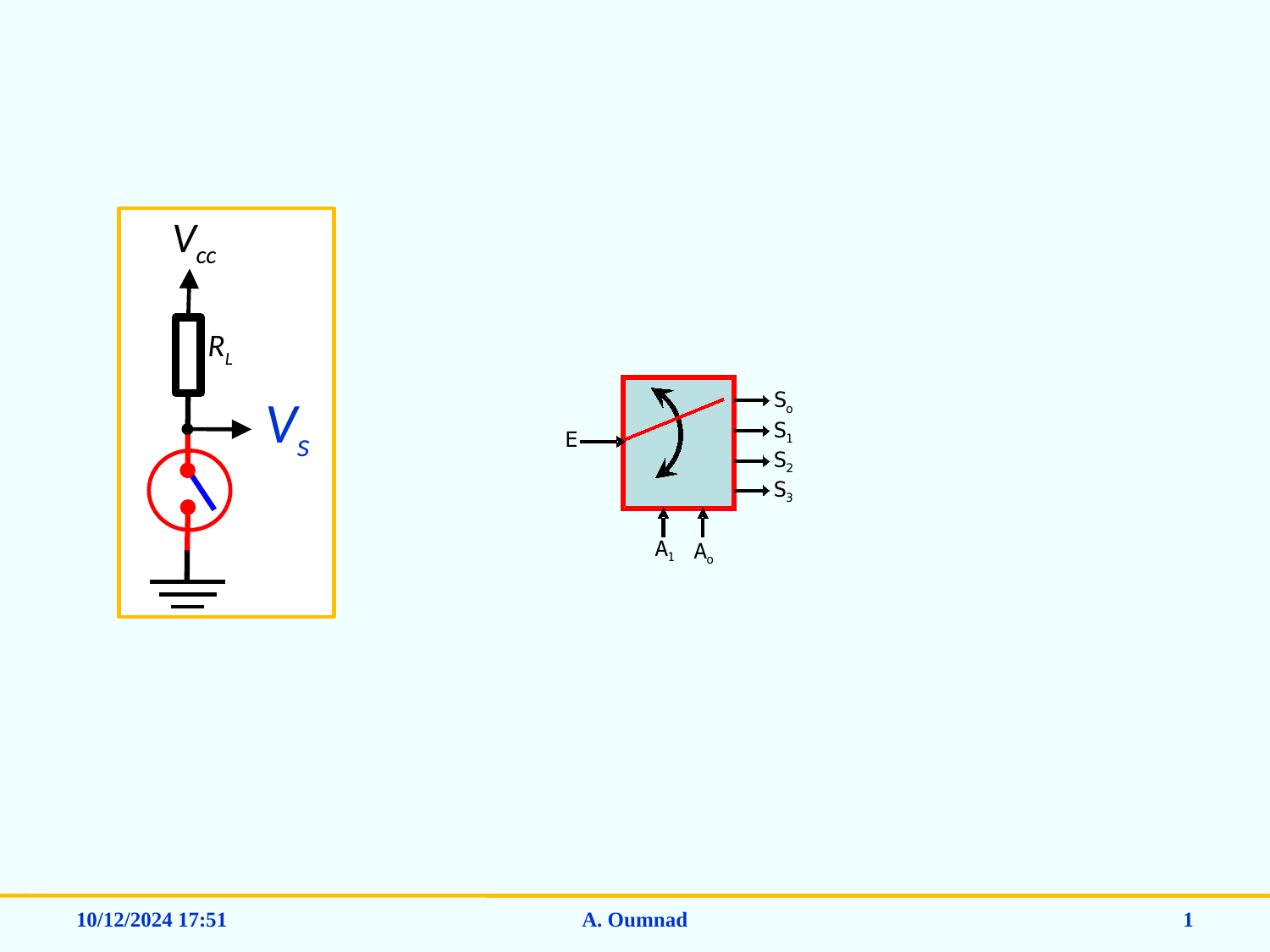

#

Vcc
RL

Vs

So

S1

E

S2

S3

A1
Ao
10/12/2024 17:51
A. Oumnad
1